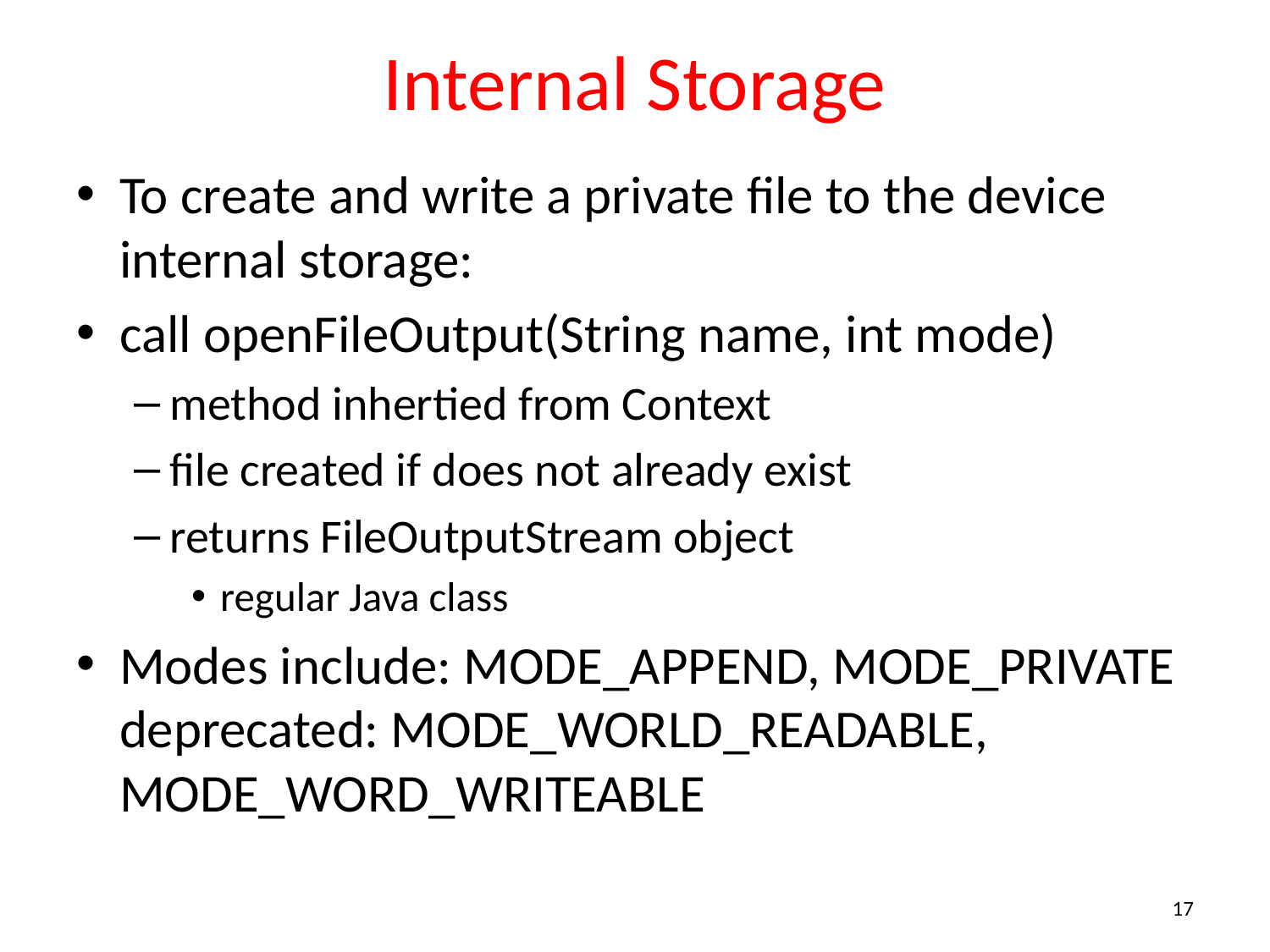

# Internal Storage
To create and write a private file to the device internal storage:
call openFileOutput(String name, int mode)
method inhertied from Context
file created if does not already exist
returns FileOutputStream object
regular Java class
Modes include: MODE_APPEND, MODE_PRIVATE
deprecated: MODE_WORLD_READABLE, MODE_WORD_WRITEABLE

17